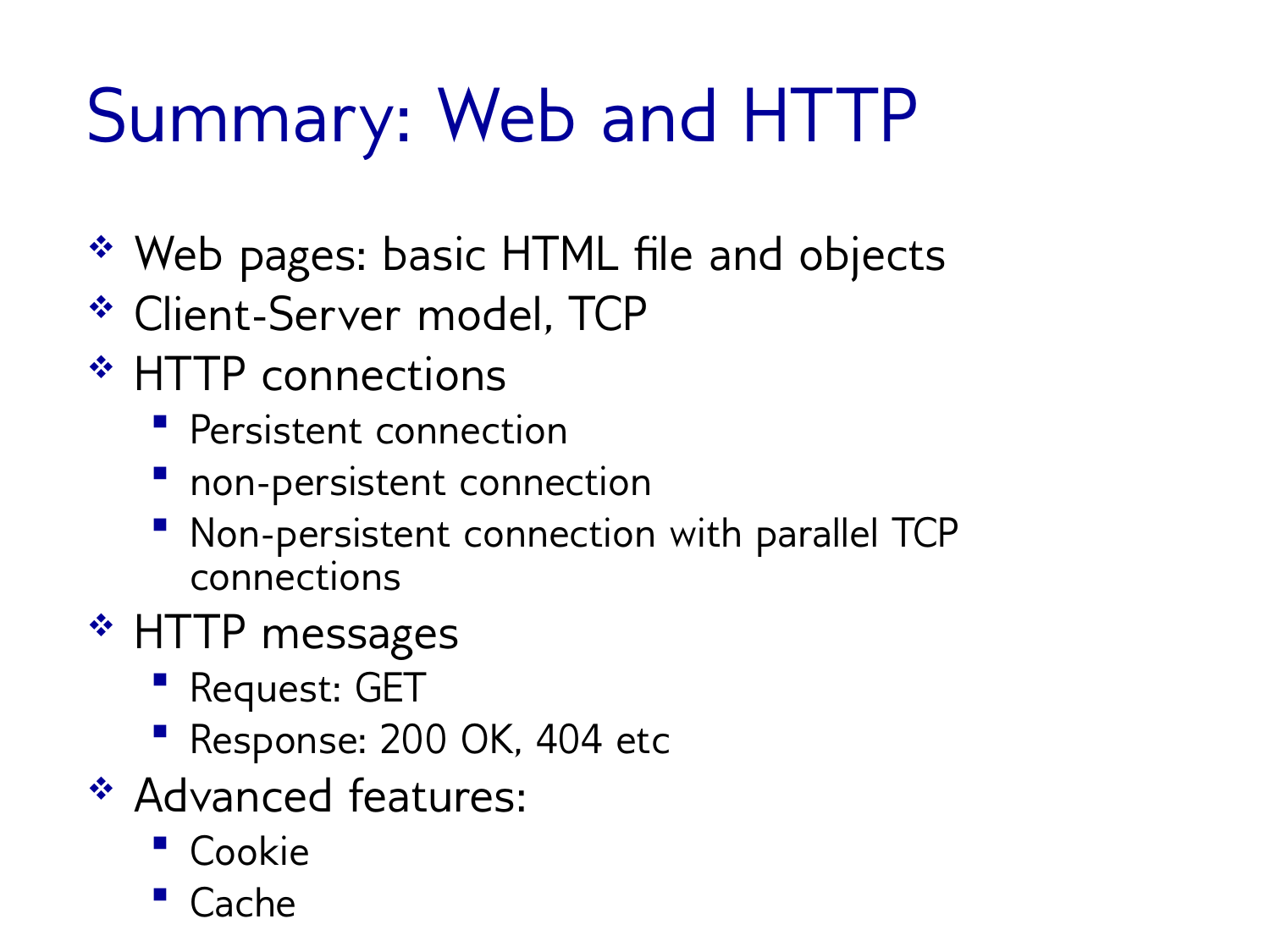

# Summary: Web and HTTP
Web pages: basic HTML file and objects
Client-Server model, TCP
HTTP connections
Persistent connection
non-persistent connection
Non-persistent connection with parallel TCP connections
HTTP messages
Request: GET
Response: 200 OK, 404 etc
Advanced features:
Cookie
Cache